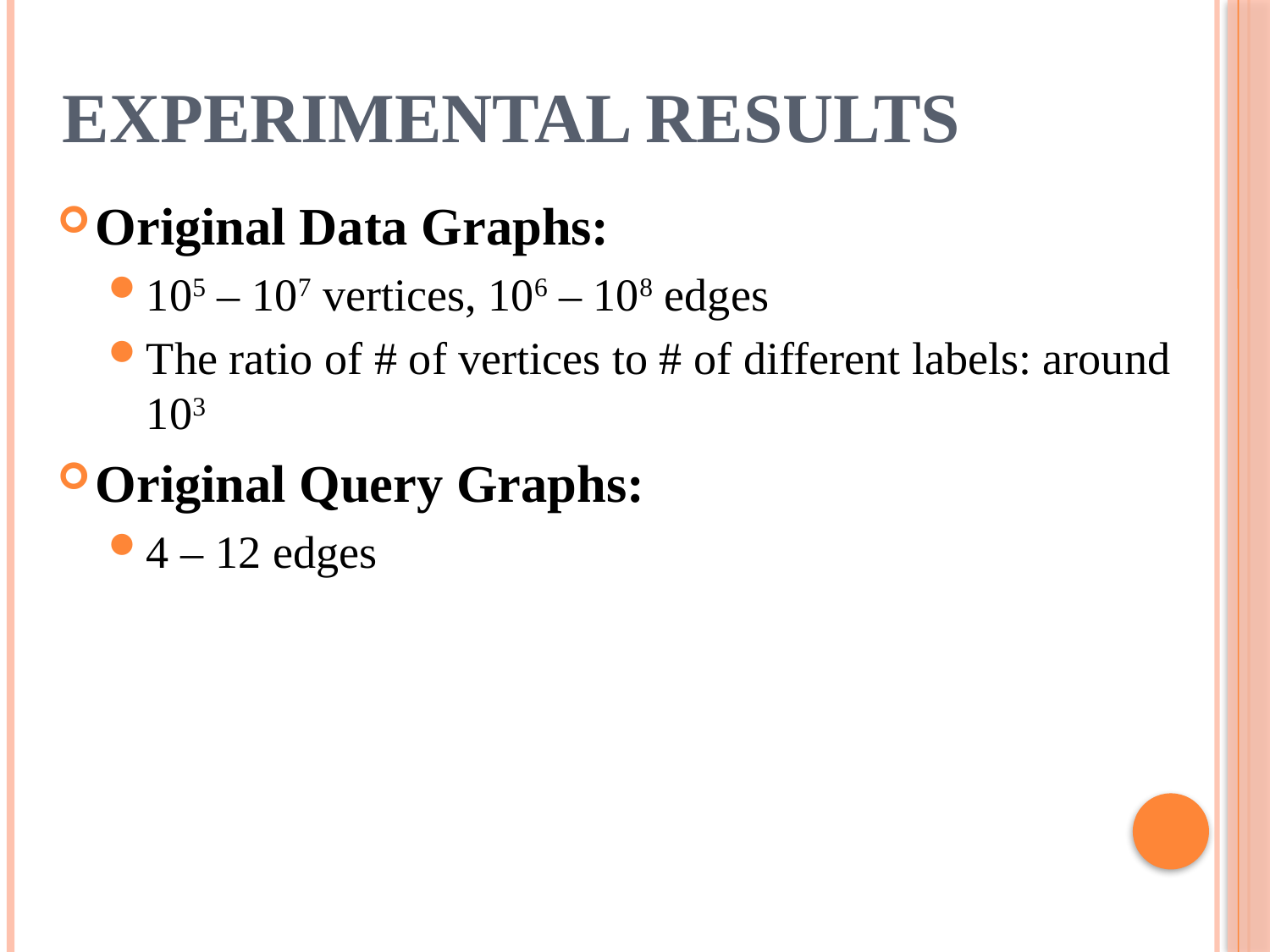

Experimental Results
Original Data Graphs:
105 – 107 vertices, 106 – 108 edges
The ratio of # of vertices to # of different labels: around 103
Original Query Graphs:
4 – 12 edges